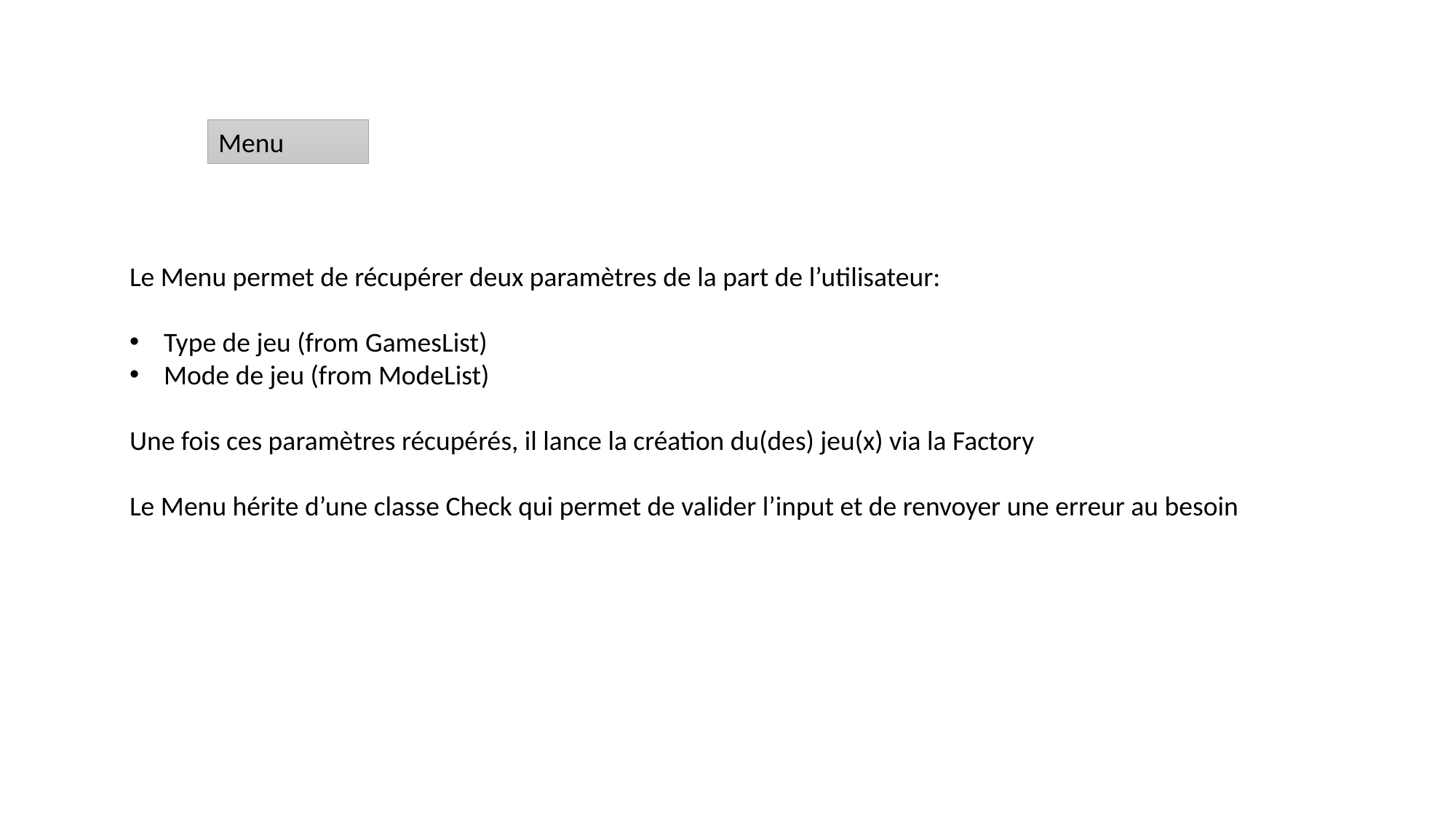

Menu
Le Menu permet de récupérer deux paramètres de la part de l’utilisateur:

Type de jeu (from GamesList)
Mode de jeu (from ModeList)

Une fois ces paramètres récupérés, il lance la création du(des) jeu(x) via la Factory

Le Menu hérite d’une classe Check qui permet de valider l’input et de renvoyer une erreur au besoin